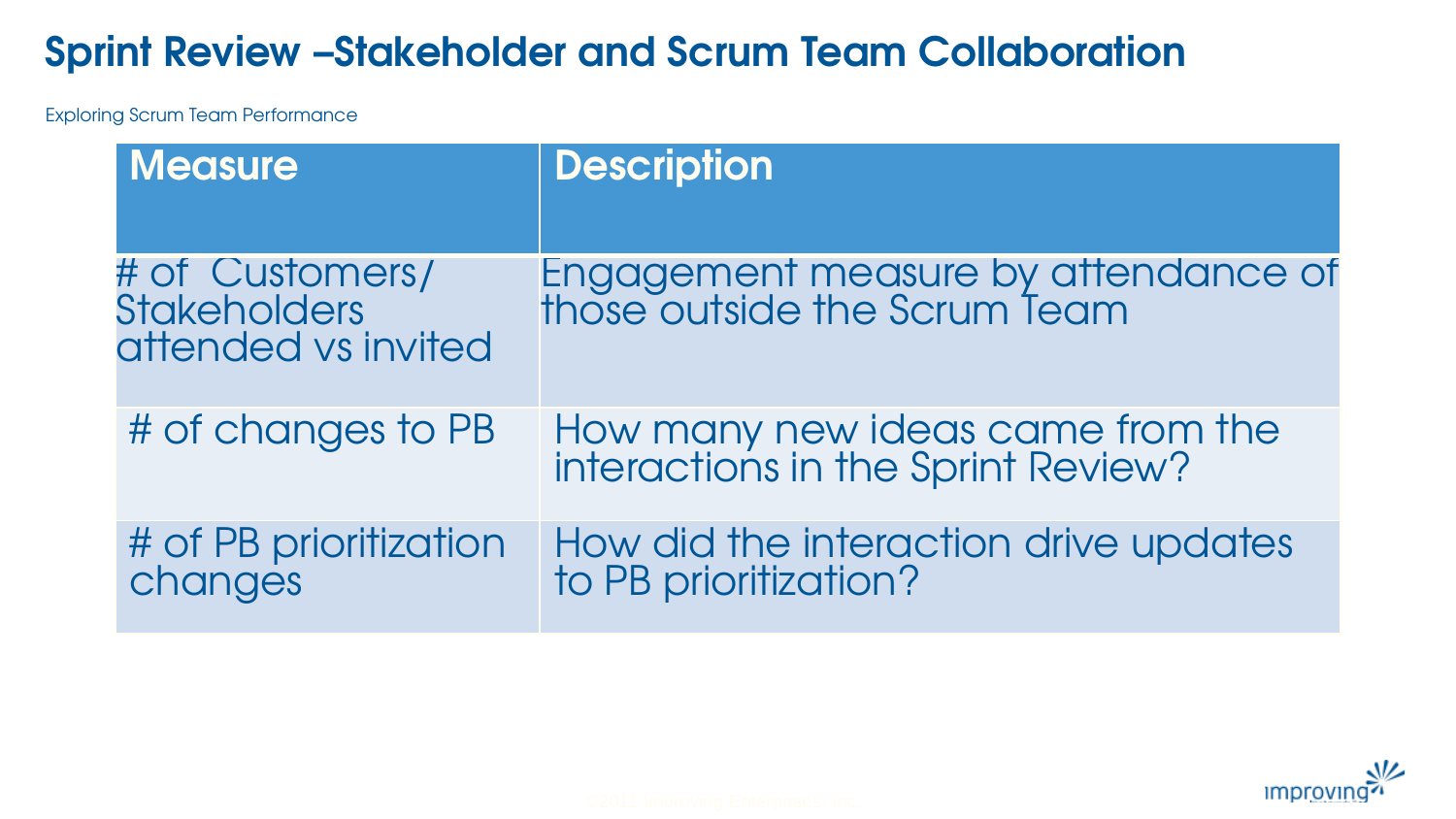

# Sprint Review –Stakeholder and Scrum Team Collaboration
Exploring Scrum Team Performance
| Measure | Description |
| --- | --- |
| # of Customers/ Stakeholders attended vs invited | Engagement measure by attendance of those outside the Scrum Team |
| # of changes to PB | How many new ideas came from the interactions in the Sprint Review? |
| # of PB prioritization changes | How did the interaction drive updates to PB prioritization? |